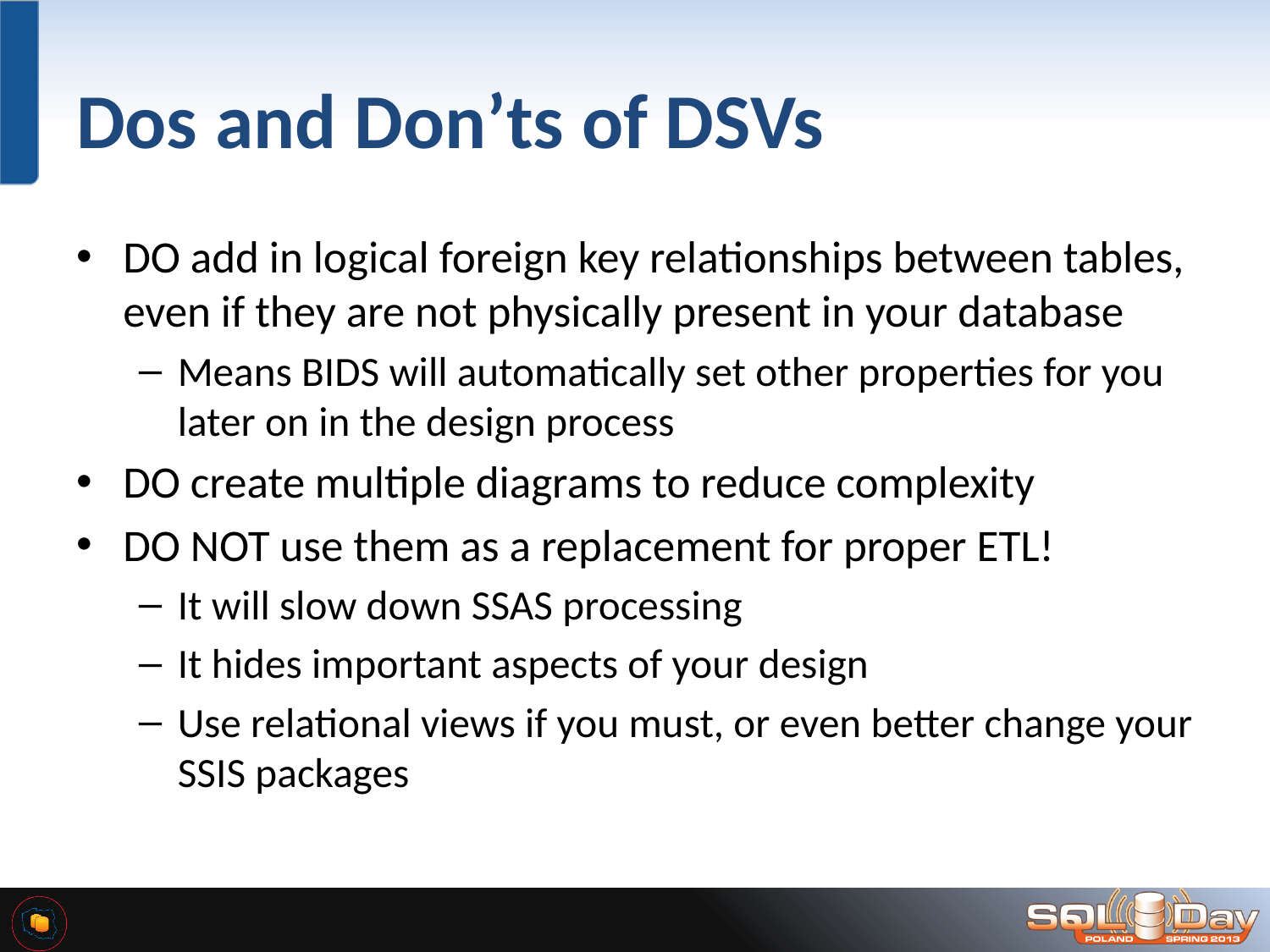

# Dos and Don’ts of DSVs
DO add in logical foreign key relationships between tables, even if they are not physically present in your database
Means BIDS will automatically set other properties for you later on in the design process
DO create multiple diagrams to reduce complexity
DO NOT use them as a replacement for proper ETL!
It will slow down SSAS processing
It hides important aspects of your design
Use relational views if you must, or even better change your SSIS packages